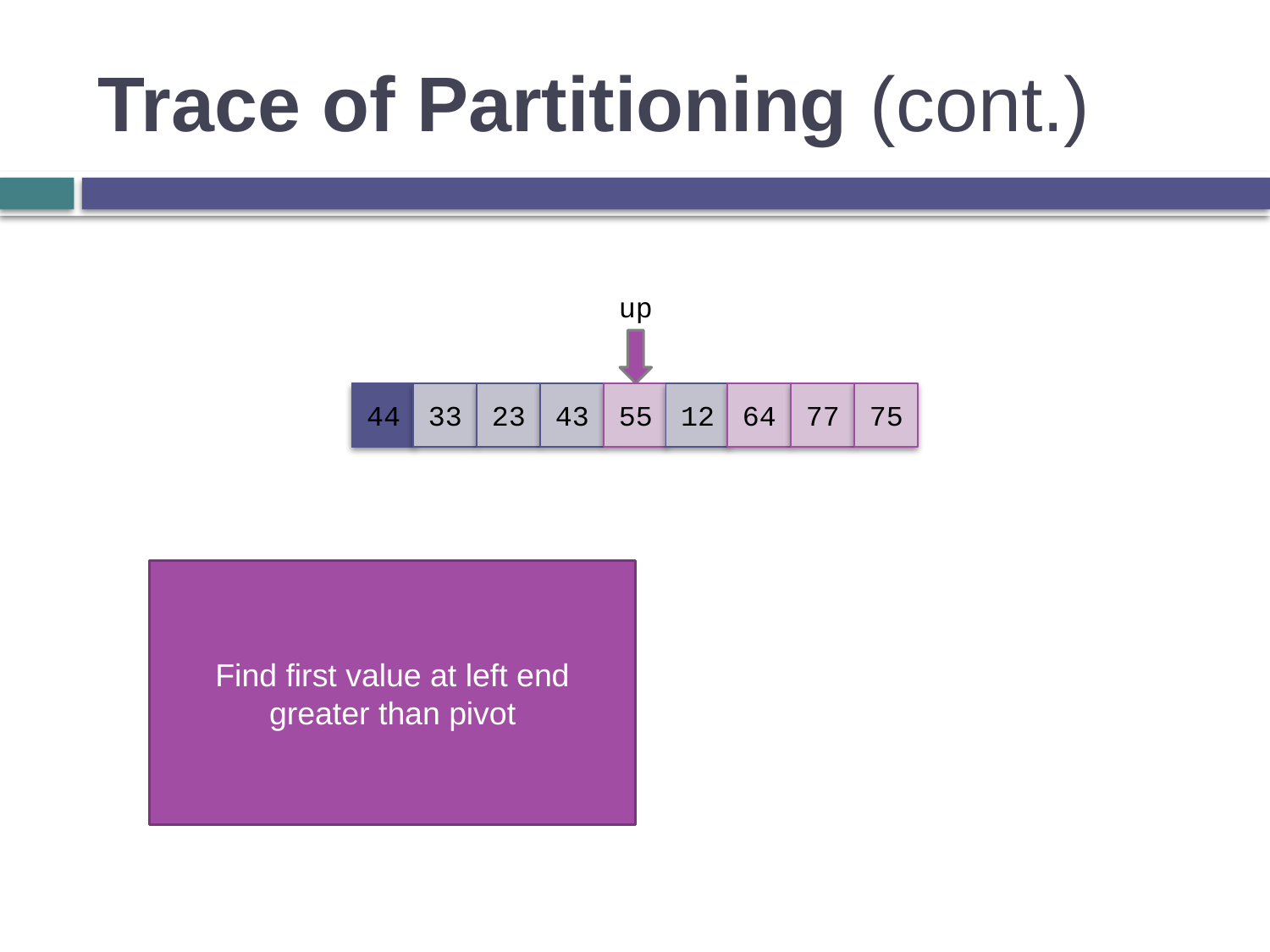

# Trace of Partitioning (cont.)
up

44
33
23
43
55
12
64
77
75
Find first value at left end greater than pivot